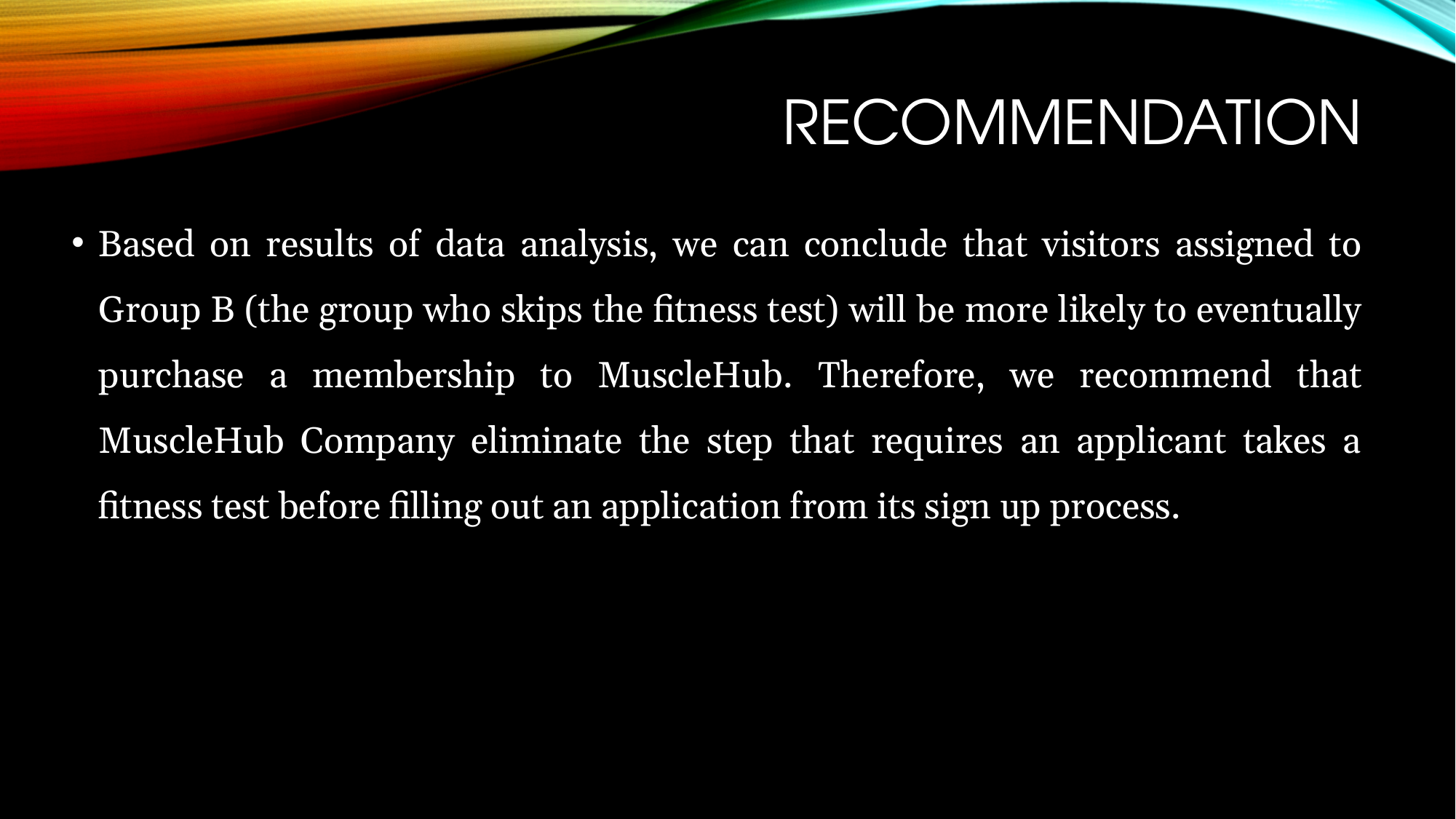

# Recommendation
Based on results of data analysis, we can conclude that visitors assigned to Group B (the group who skips the fitness test) will be more likely to eventually purchase a membership to MuscleHub. Therefore, we recommend that MuscleHub Company eliminate the step that requires an applicant takes a fitness test before filling out an application from its sign up process.